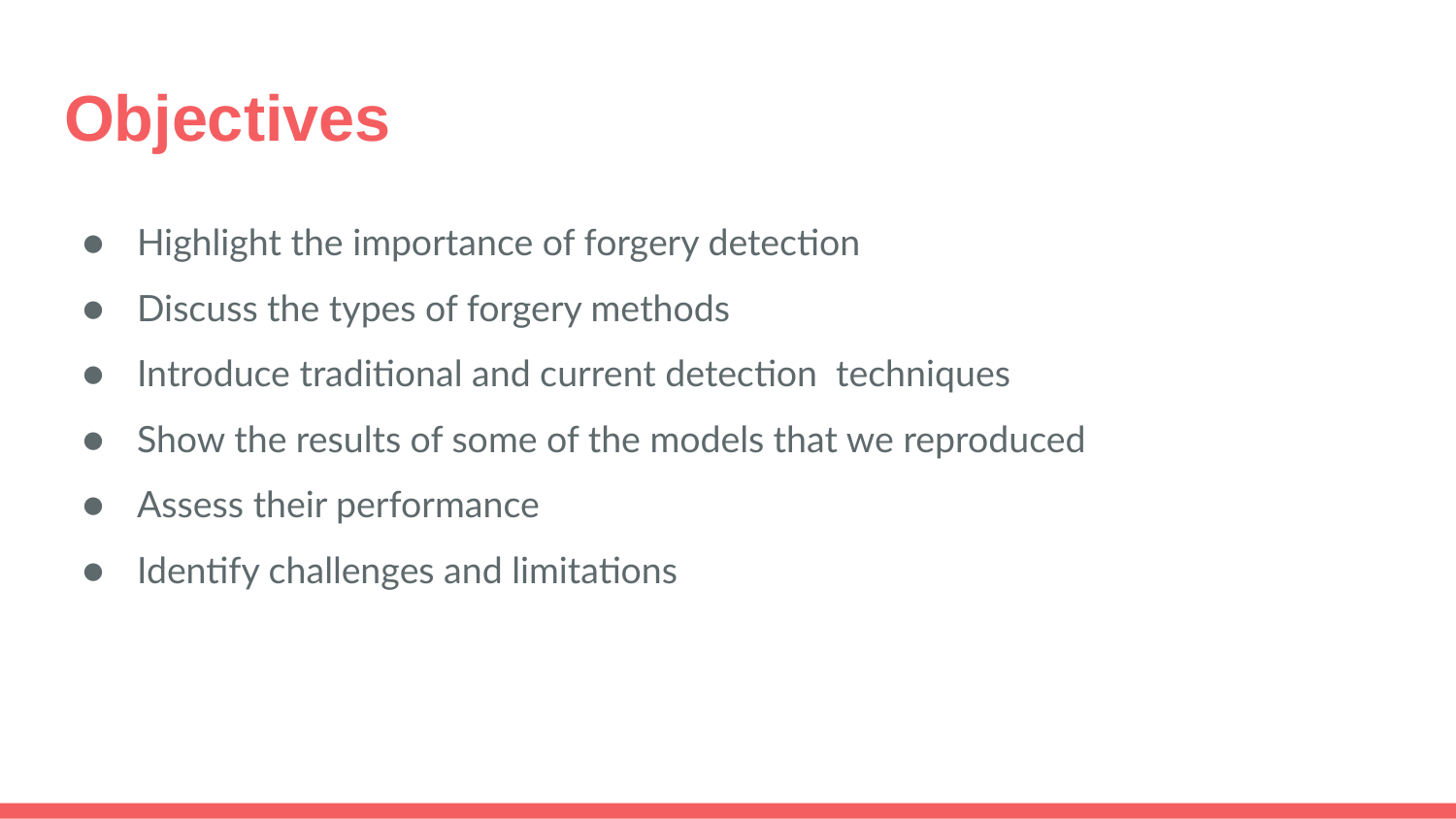

# Objectives
Highlight the importance of forgery detection
Discuss the types of forgery methods
Introduce traditional and current detection  techniques
Show the results of some of the models that we reproduced
Assess their performance
Identify challenges and limitations